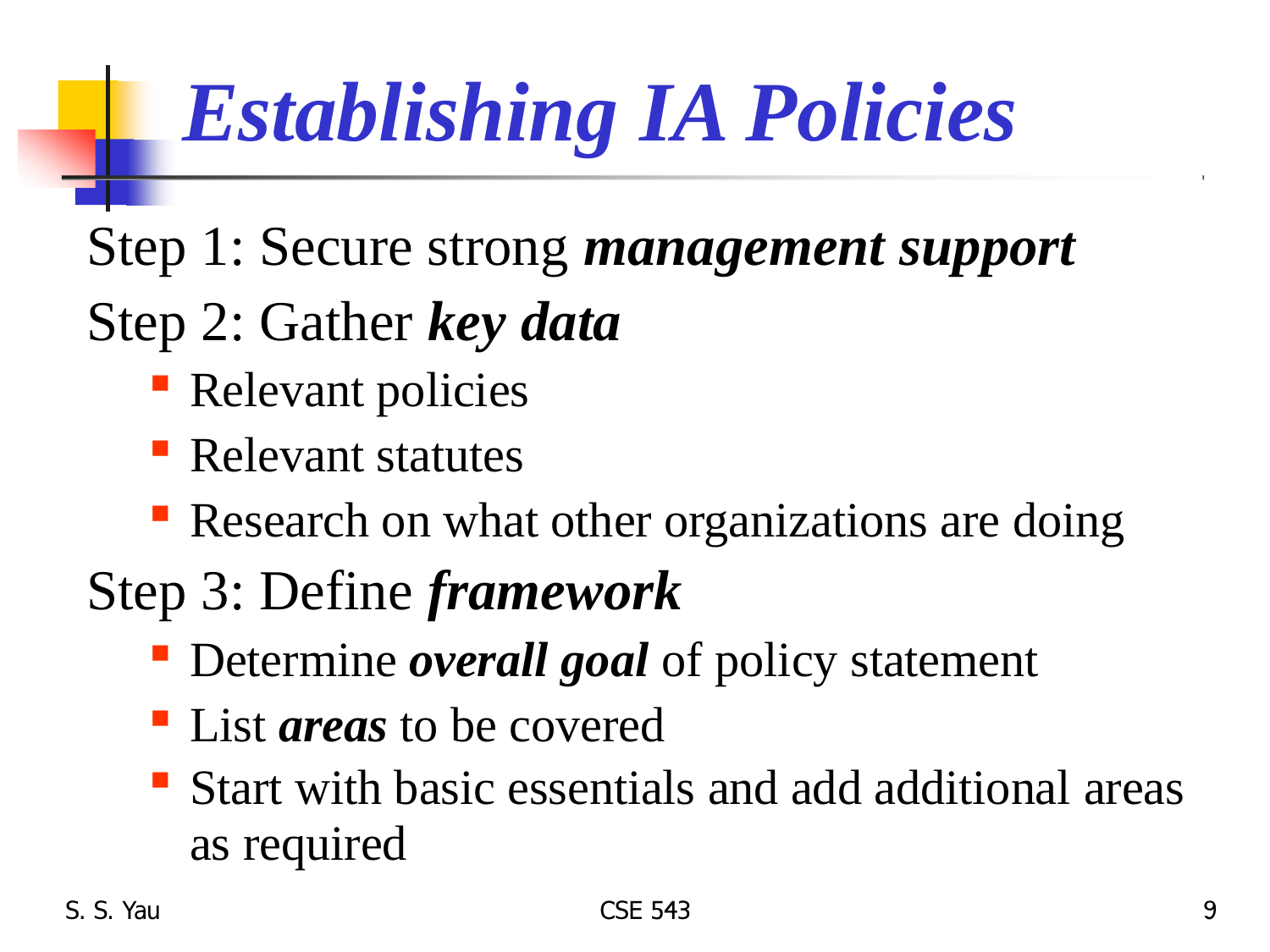

# Establishing IA Policies
Step 1: Secure strong management support
Step 2: Gather key data
Relevant policies
Relevant statutes
Research on what other organizations are doing
Step 3: Define framework
Determine overall goal of policy statement
List areas to be covered
Start with basic essentials and add additional areas
as required
S. S. Yau
CSE 543
9